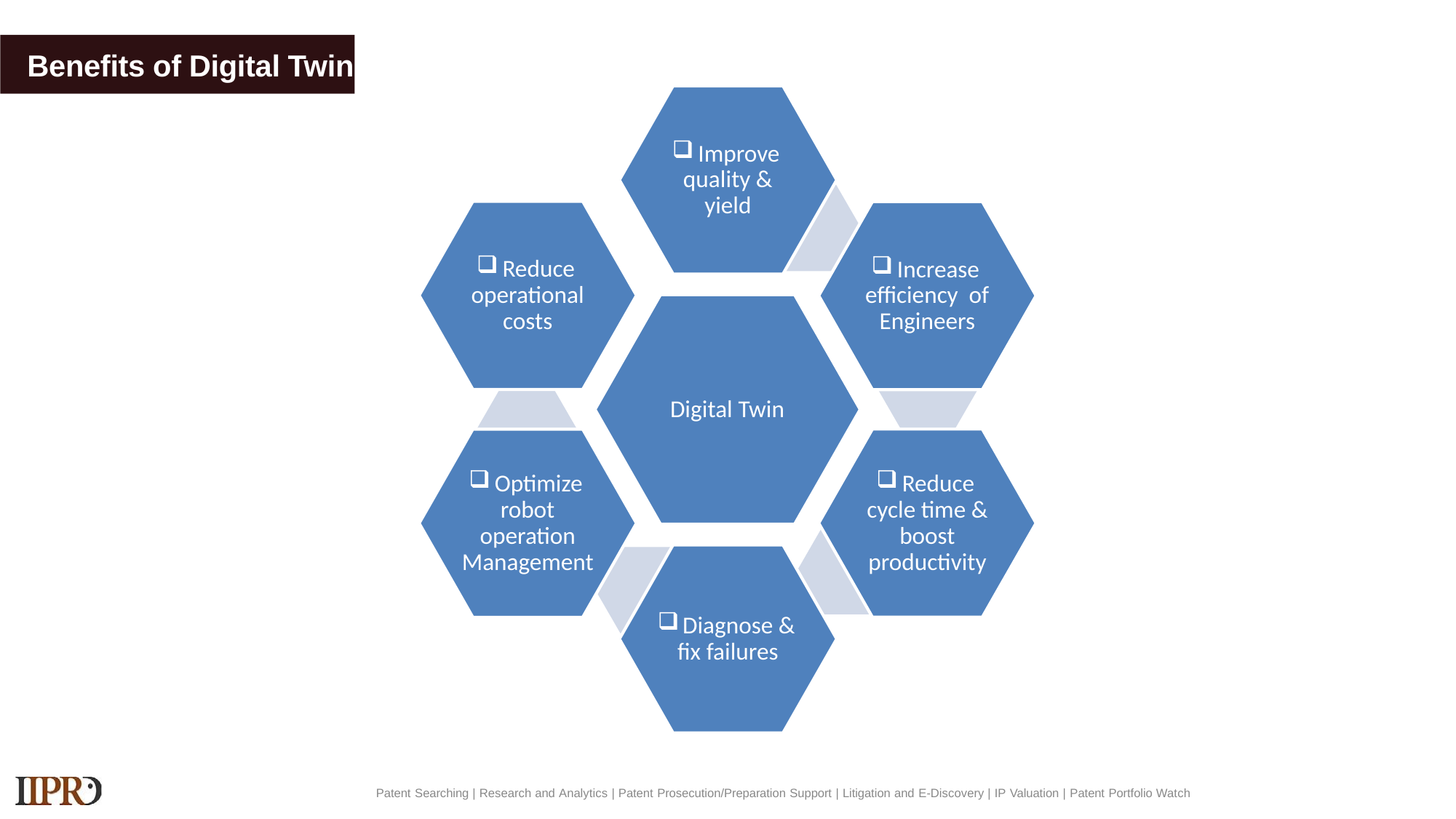

# Benefits of Digital Twin
Digital Twin
Improve quality & yield
Increase efficiency  of Engineers
Reduce cycle time & boost productivity
Diagnose & fix failures
Optimize robot operation Management
Reduce operational costs

Patent Searching | Research and Analytics | Patent Prosecution/Preparation Support | Litigation and E-Discovery | IP Valuation | Patent Portfolio Watch